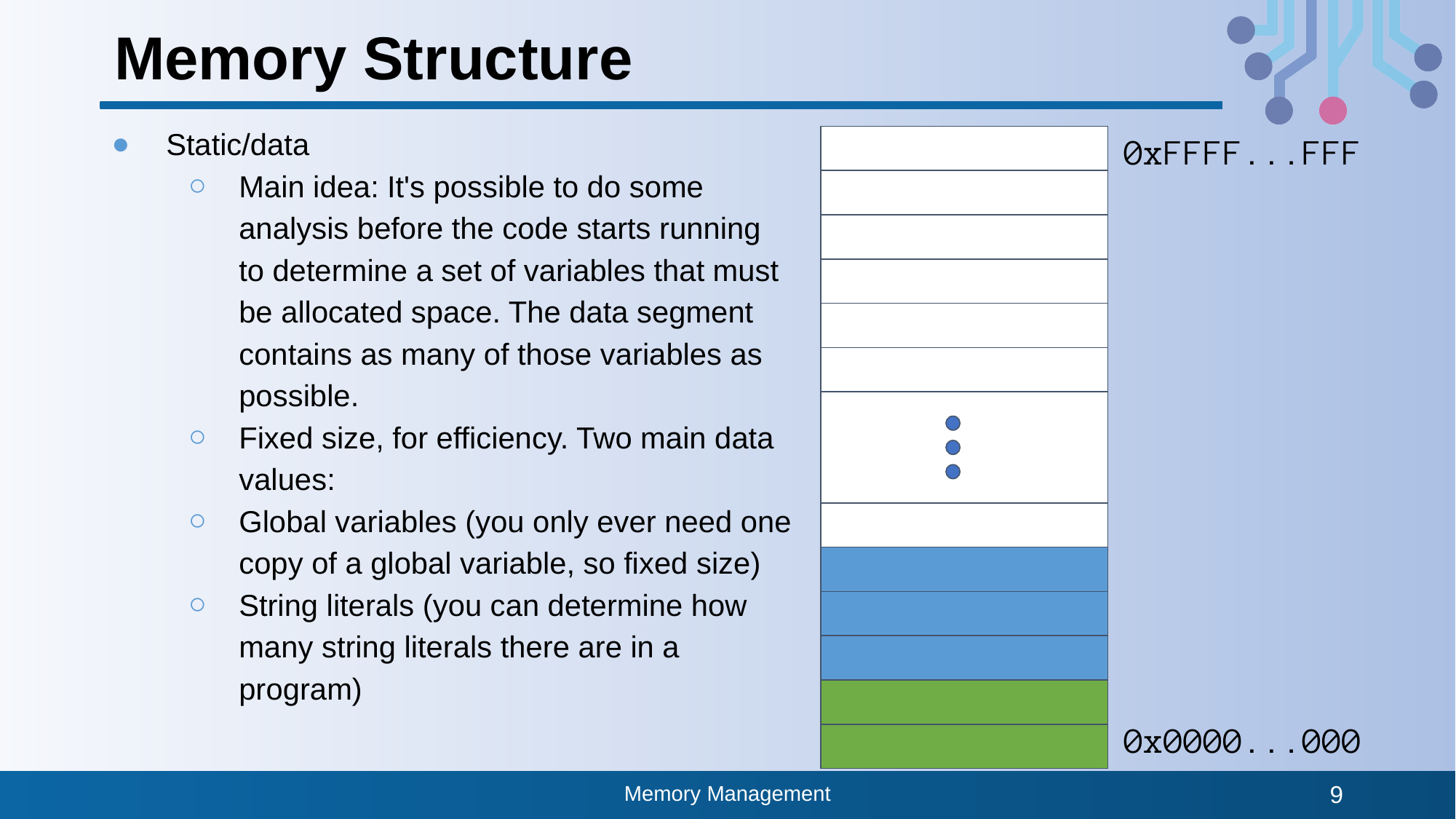

# Memory Structure
Static/data
Main idea: It's possible to do some analysis before the code starts running to determine a set of variables that must be allocated space. The data segment contains as many of those variables as possible.
Fixed size, for efficiency. Two main data values:
Global variables (you only ever need one copy of a global variable, so fixed size)
String literals (you can determine how many string literals there are in a program)
0xFFFF...FFF

0x0000...000

Memory Management
9